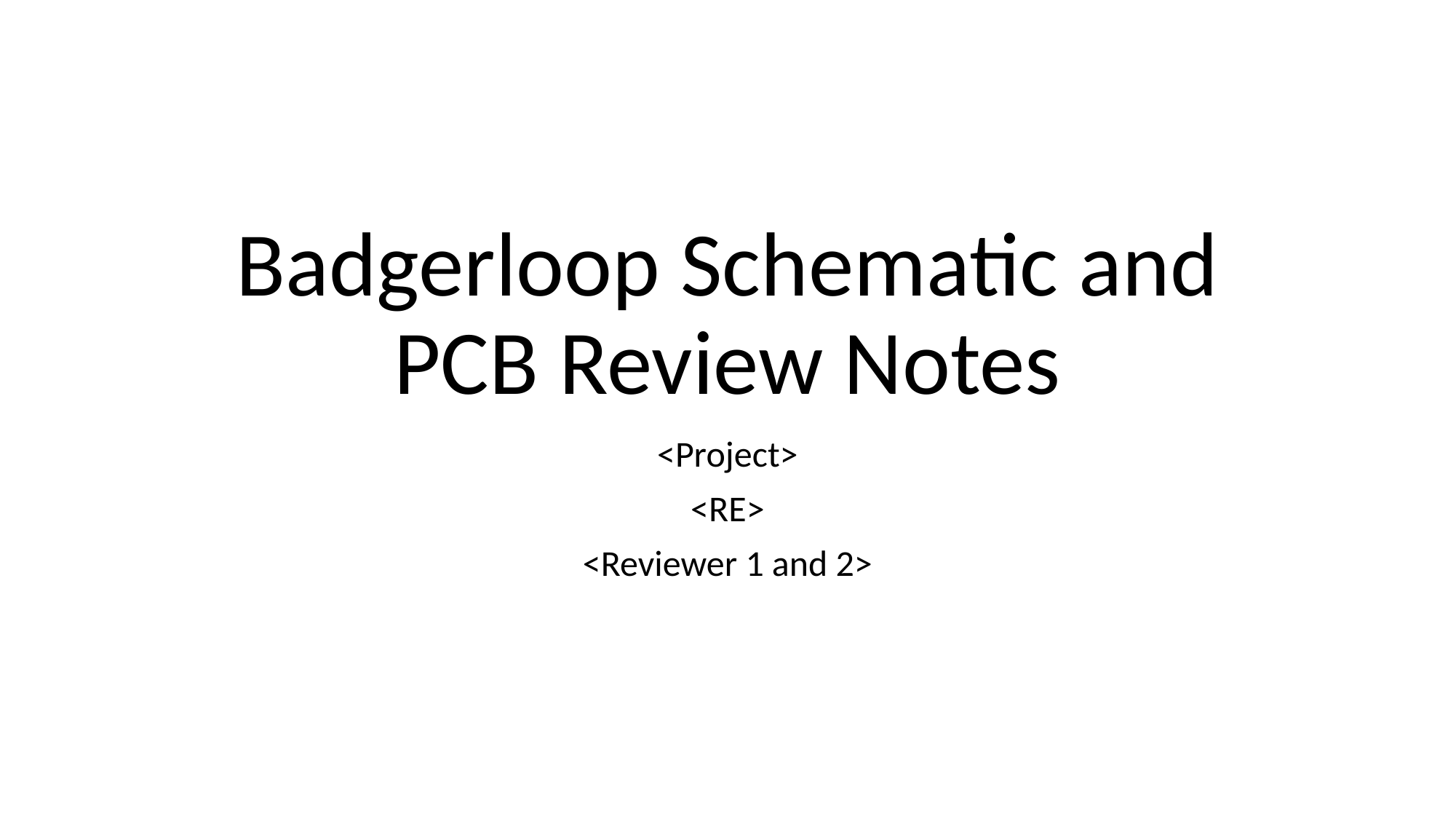

# Badgerloop Schematic and PCB Review Notes
<Project>
<RE>
<Reviewer 1 and 2>